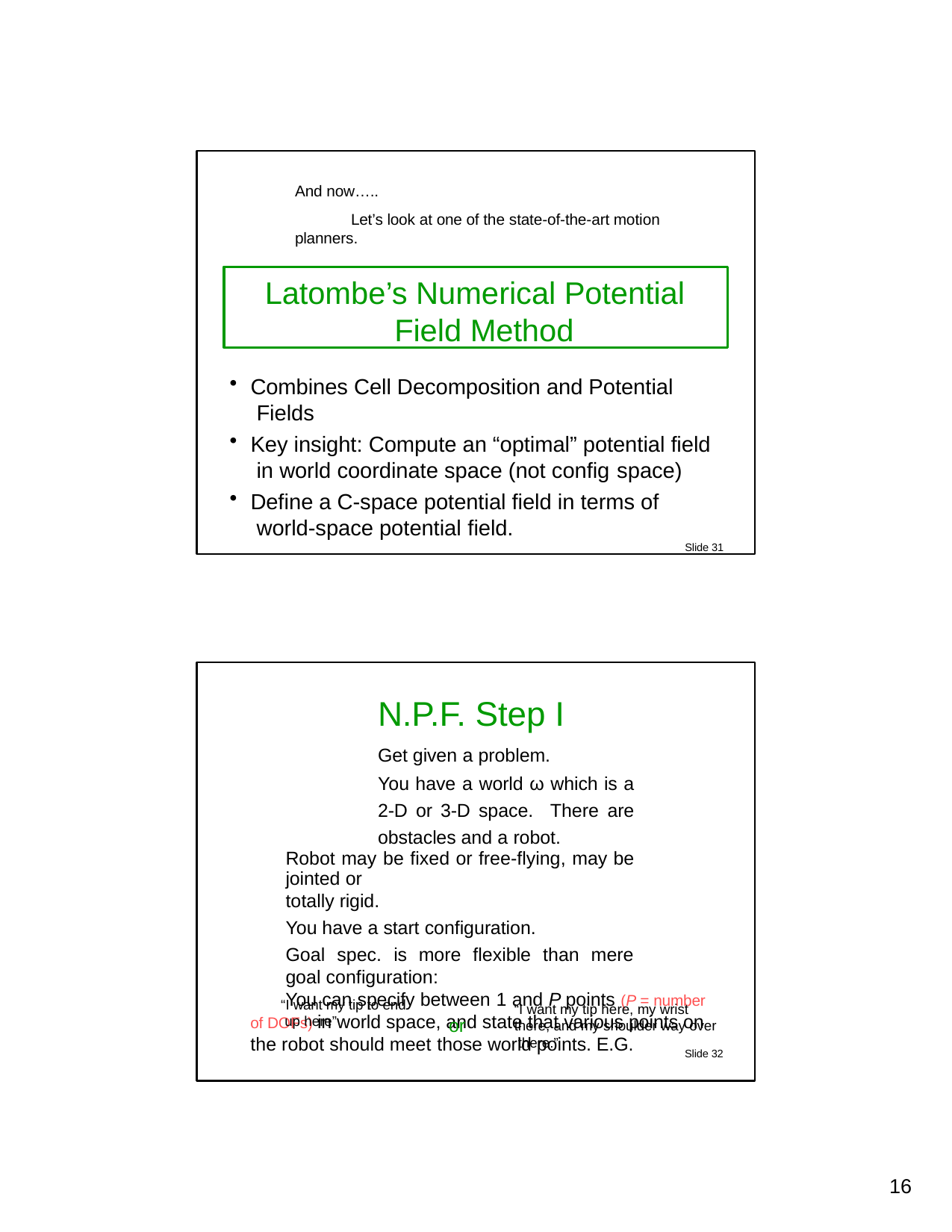

And now…..
Let’s look at one of the state-of-the-art motion  planners.

Combines Cell Decomposition and Potential  Fields
Key insight: Compute an “optimal” potential field  in world coordinate space (not config space)
Define a C-space potential field in terms of  world-space potential field.
Slide 31
Latombe’s Numerical Potential  Field Method

N.P.F. Step I
Get given a problem.
You have a world ω which is a 2-D or 3-D space.  There are obstacles and a robot.
Robot may be fixed or free-flying, may be jointed or
totally rigid.
You have a start configuration.
Goal spec. is more flexible than mere goal configuration:
You can specify between 1 and P points (P = number  of DOFs) in world space, and state that various points on  the robot should meet those world points. E.G.
“I want my tip to end  up here”
“I want my tip here, my wrist  there, and my shoulder way over  there.”
Slide 32
or
16